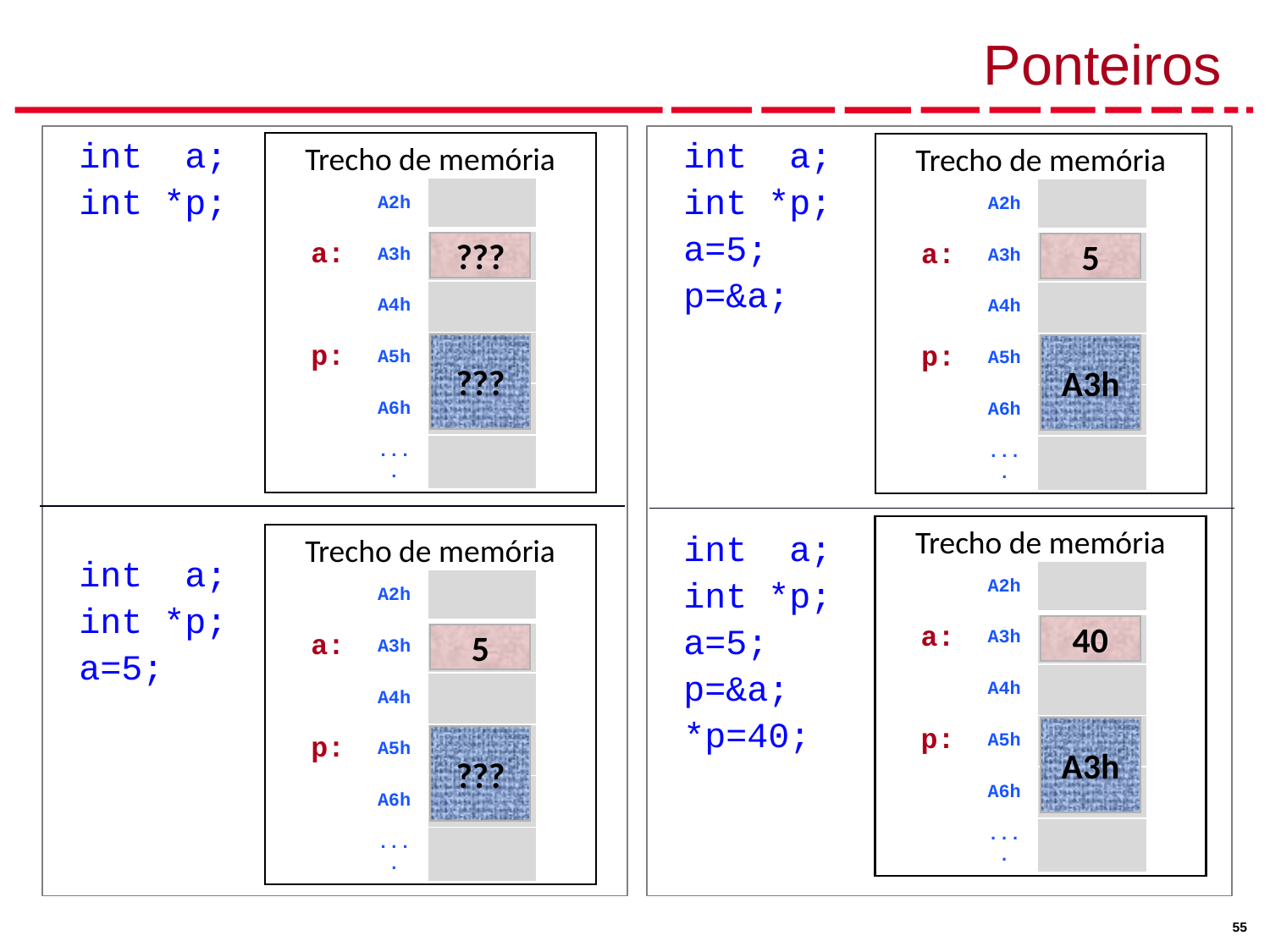

# Ponteiros
int  a;
int *p;

int  a;
int *p;
a=5;
int  a;
int *p;
a=5;
p=&a;

int  a;
int *p;
a=5;
p=&a;
*p=40;
Trecho de memória
???
???
Trecho de memória
5
A3h
|  | A2h |  |
| --- | --- | --- |
| a: | A3h |  |
|  | A4h |  |
| p: | A5h |  |
|  | A6h |  |
|  | .... |  |
|  | A2h |  |
| --- | --- | --- |
| a: | A3h |  |
|  | A4h |  |
| p: | A5h |  |
|  | A6h |  |
|  | .... |  |
Trecho de memória
40
A3h
Trecho de memória
5
???
|  | A2h |  |
| --- | --- | --- |
| a: | A3h |  |
|  | A4h |  |
| p: | A5h |  |
|  | A6h |  |
|  | .... |  |
|  | A2h |  |
| --- | --- | --- |
| a: | A3h |  |
|  | A4h |  |
| p: | A5h |  |
|  | A6h |  |
|  | .... |  |